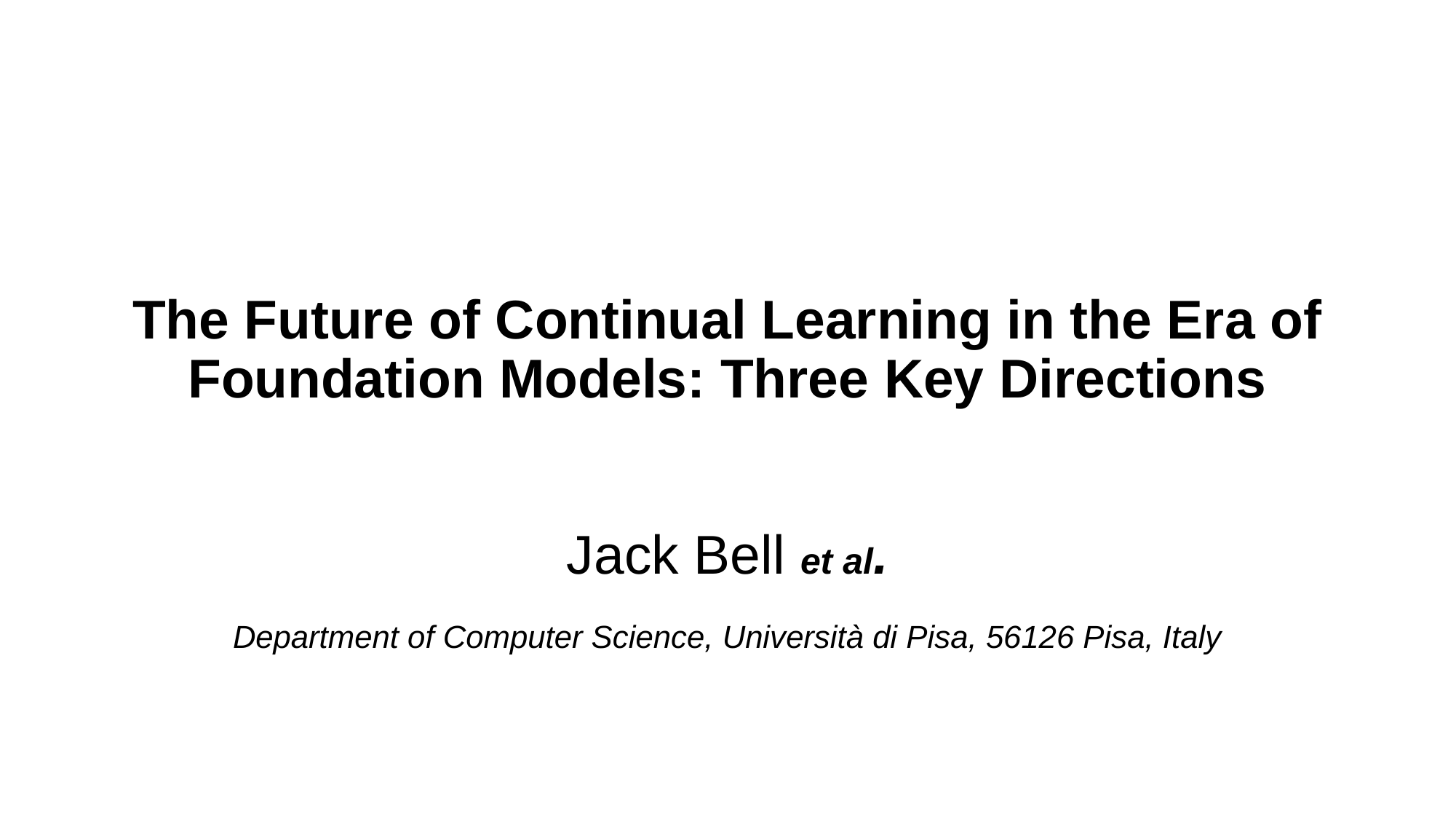

# The Future of Continual Learning in the Era of Foundation Models: Three Key Directions Jack Bell et al. Department of Computer Science, Università di Pisa, 56126 Pisa, Italy